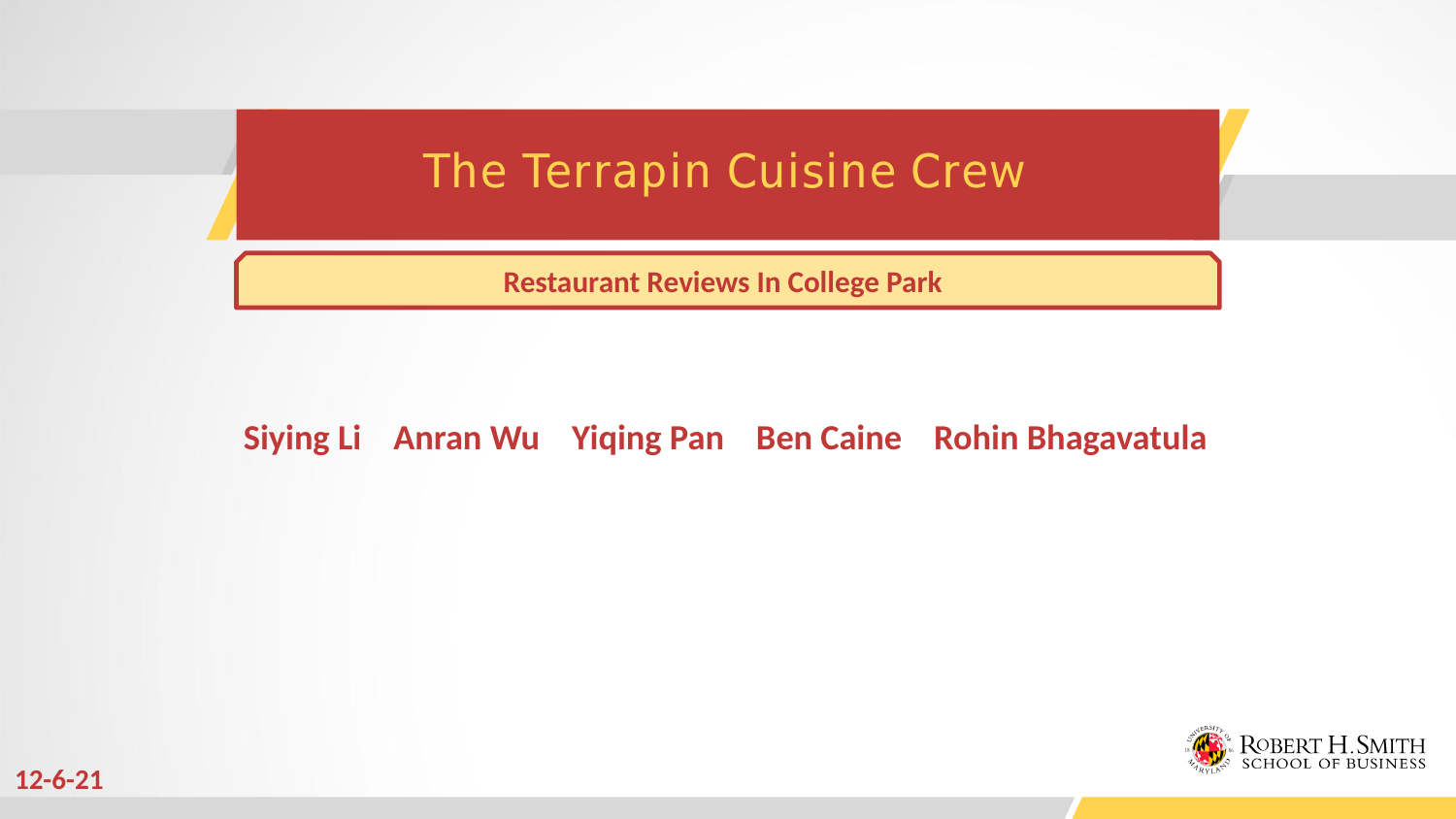

# The Terrapin Cuisine Crew
Restaurant Reviews In College Park

Siying Li    Anran Wu    Yiqing Pan    Ben Caine    Rohin Bhagavatula
12-6-21